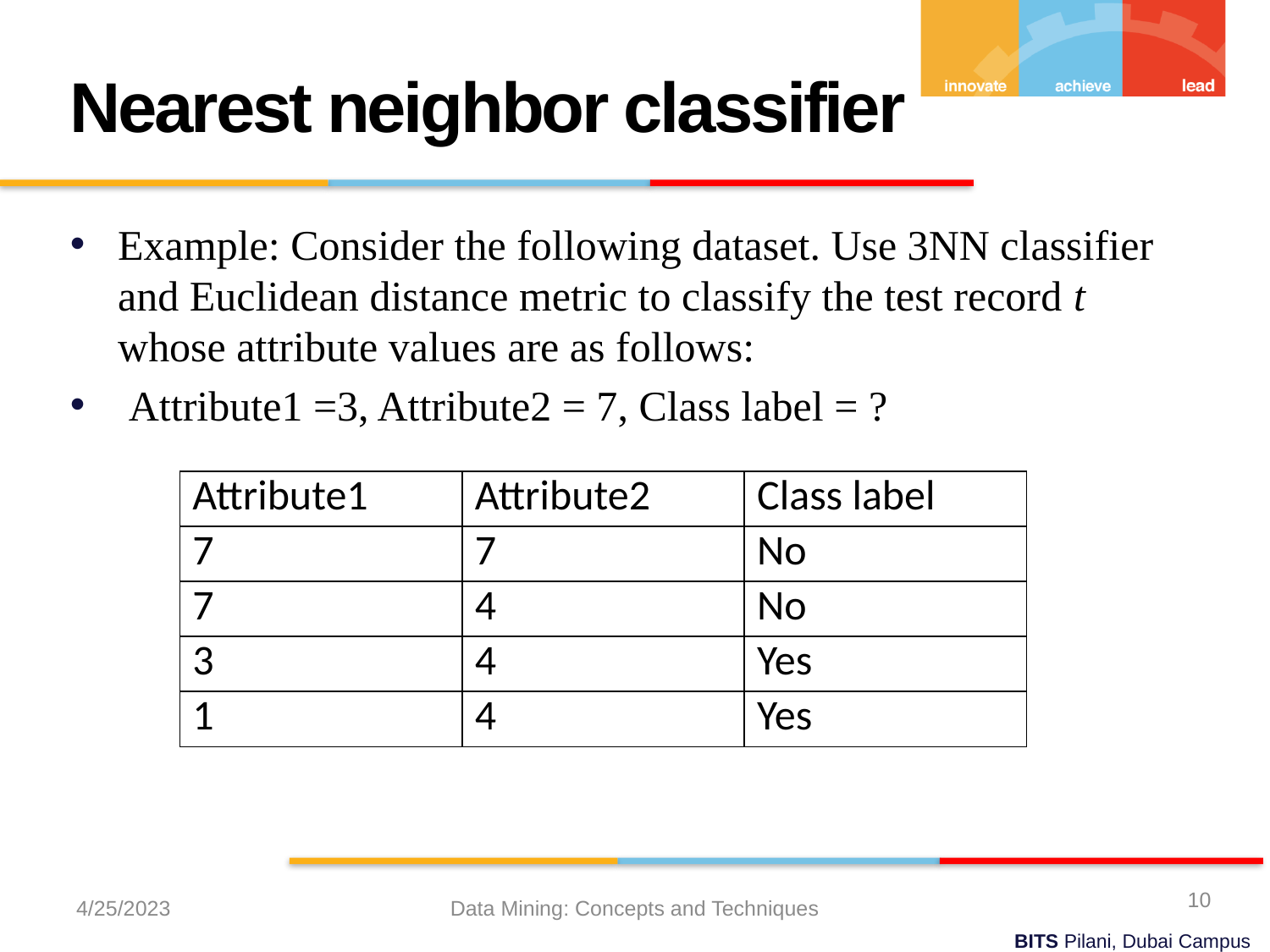

Nearest neighbor classifier
Example: Consider the following dataset. Use 3NN classifier and Euclidean distance metric to classify the test record t whose attribute values are as follows:
 Attribute1 =3, Attribute2 = 7, Class label = ?

| Attribute1 | Attribute2 | Class label |
| --- | --- | --- |
| 7 | 7 | No |
| 7 | 4 | No |
| 3 | 4 | Yes |
| 1 | 4 | Yes |
10
4/25/2023
Data Mining: Concepts and Techniques